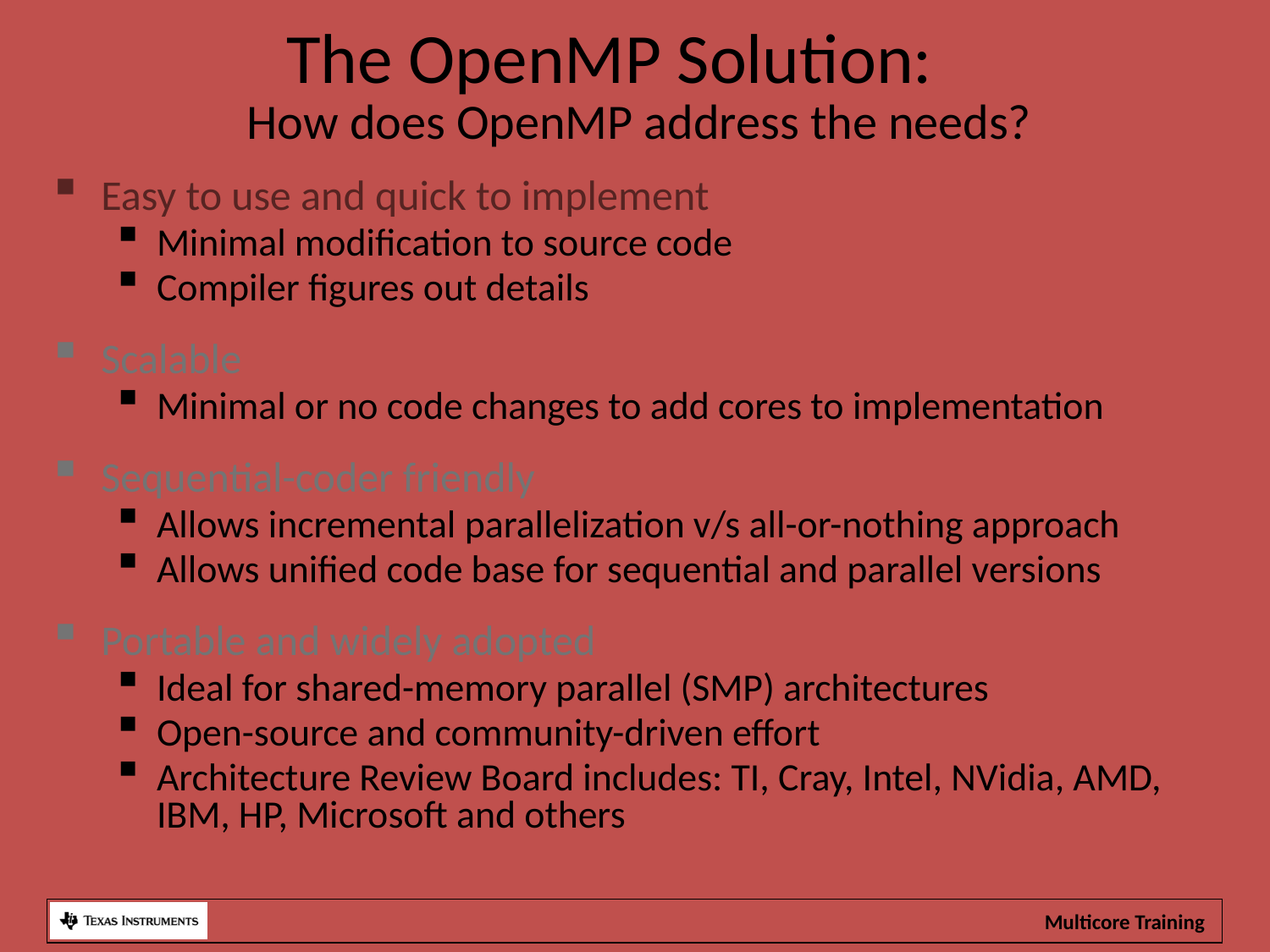

The OpenMP Solution:
How does OpenMP address the needs?

Easy to use and quick to implement
Minimal modification to source code
Compiler figures out details

Scalable
Minimal or no code changes to add cores to implementation

Sequential-coder friendly
Allows incremental parallelization v/s all-or-nothing approach
Allows unified code base for sequential and parallel versions

Portable and widely adopted
Ideal for shared-memory parallel (SMP) architectures
Open-source and community-driven effort
Architecture Review Board includes: TI, Cray, Intel, NVidia, AMD, IBM, HP, Microsoft and others